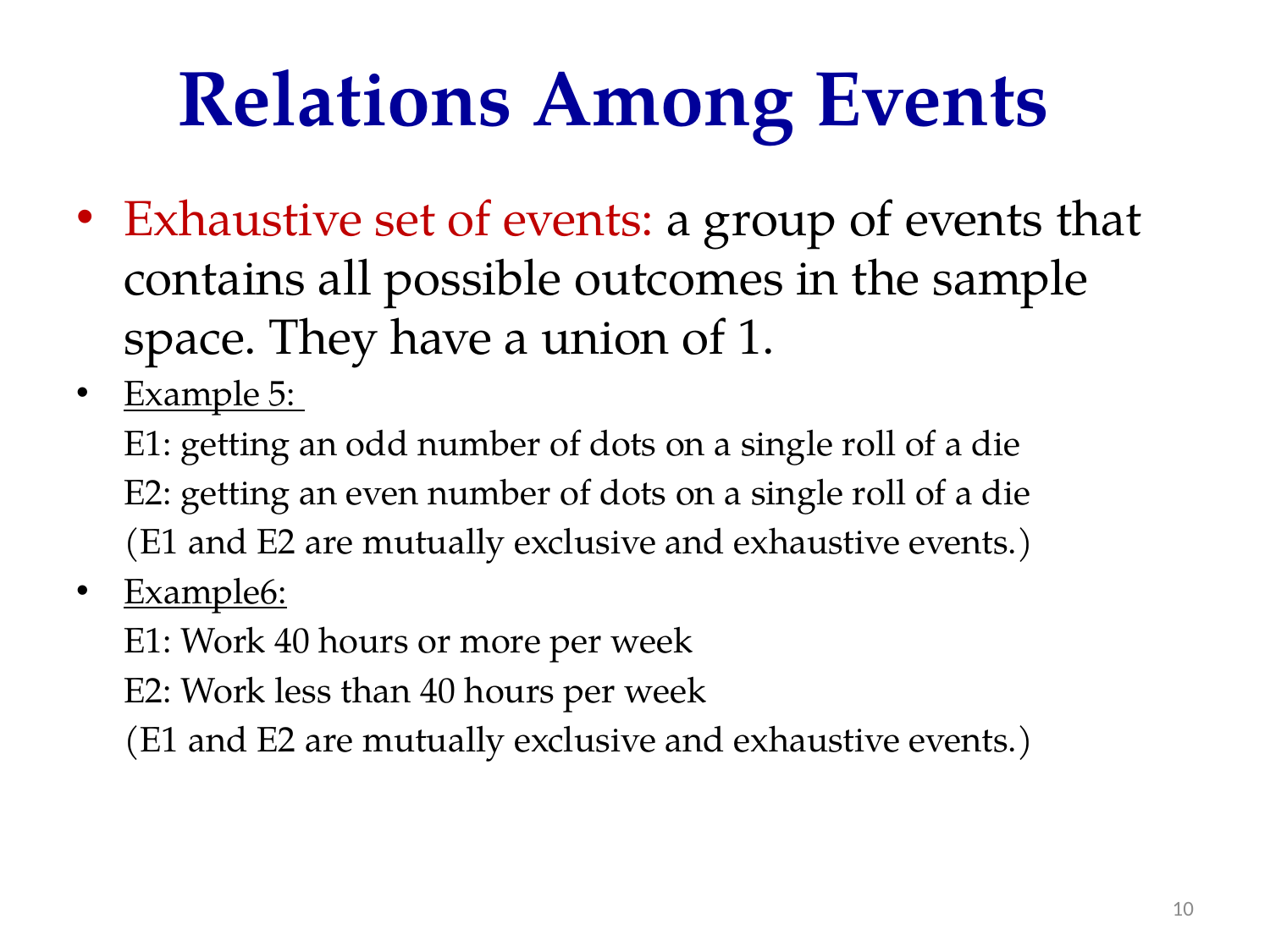

Relations Among Events
Exhaustive set of events: a group of events that contains all possible outcomes in the sample space. They have a union of 1.
Example 5:
	E1: getting an odd number of dots on a single roll of a die
	E2: getting an even number of dots on a single roll of a die
	(E1 and E2 are mutually exclusive and exhaustive events.)
Example6:
	E1: Work 40 hours or more per week
	E2: Work less than 40 hours per week
	(E1 and E2 are mutually exclusive and exhaustive events.)
10